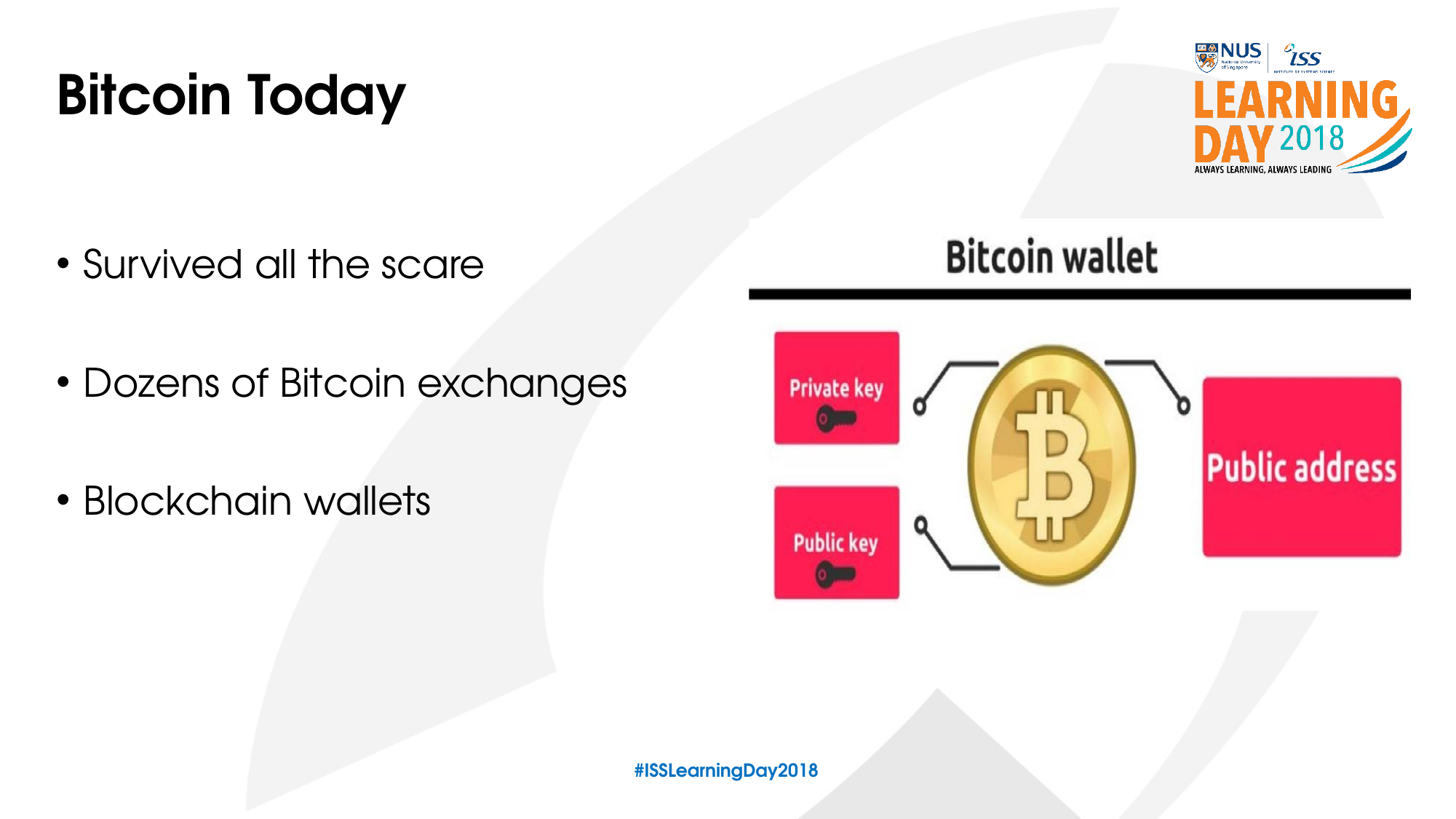

# Bitcoin Today

Survived all the scare

Dozens of Bitcoin exchanges

Blockchain wallets
#ISSLearningDay2018